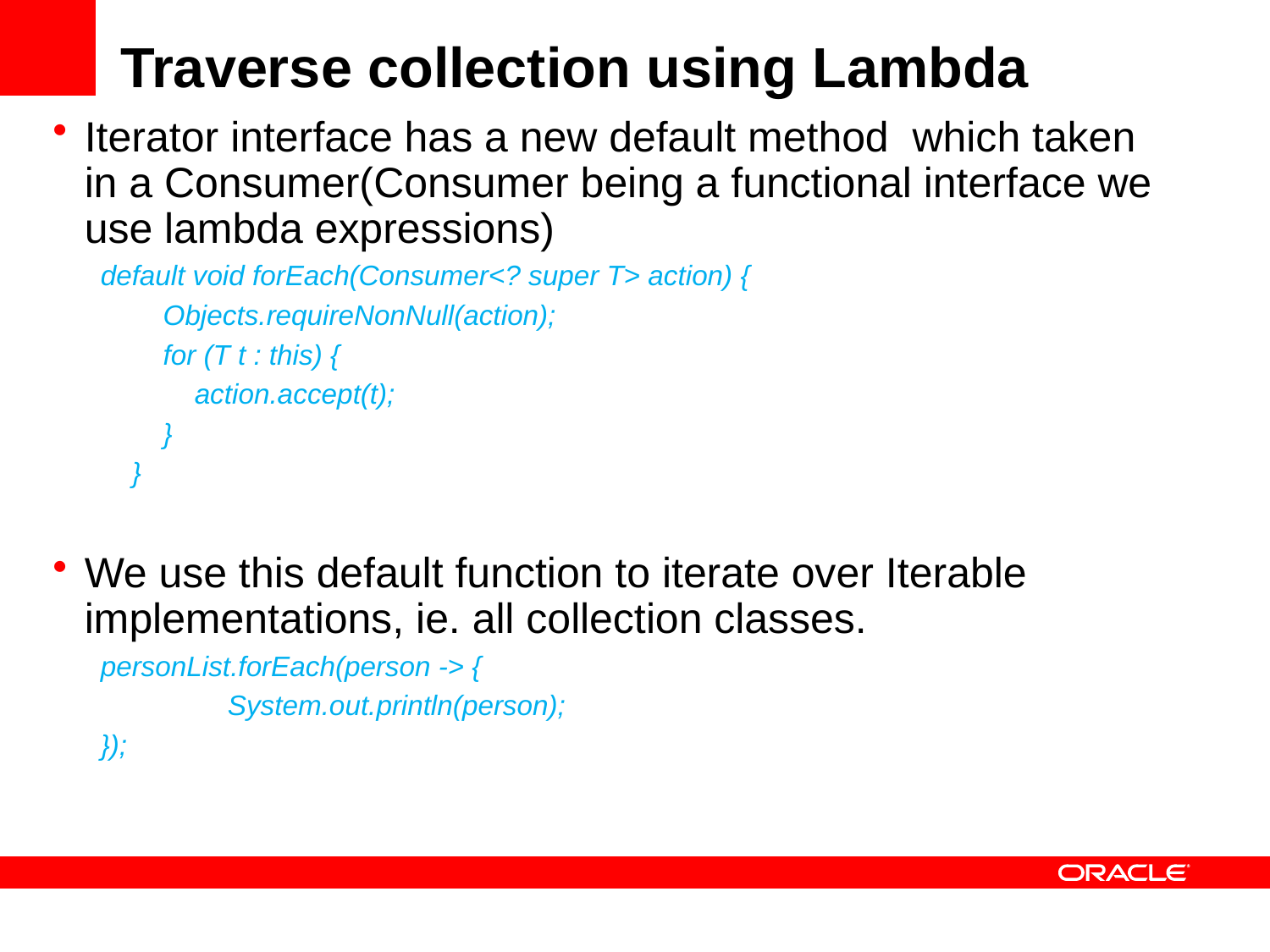

# Traverse collection using Lambda
Iterator interface has a new default method  which taken in a Consumer(Consumer being a functional interface we use lambda expressions)
default void forEach(Consumer<? super T> action) {
        Objects.requireNonNull(action);
        for (T t : this) {
            action.accept(t);
        }
    }

We use this default function to iterate over Iterable implementations, ie. all collection classes.
personList.forEach(person -> {
	System.out.println(person);
});